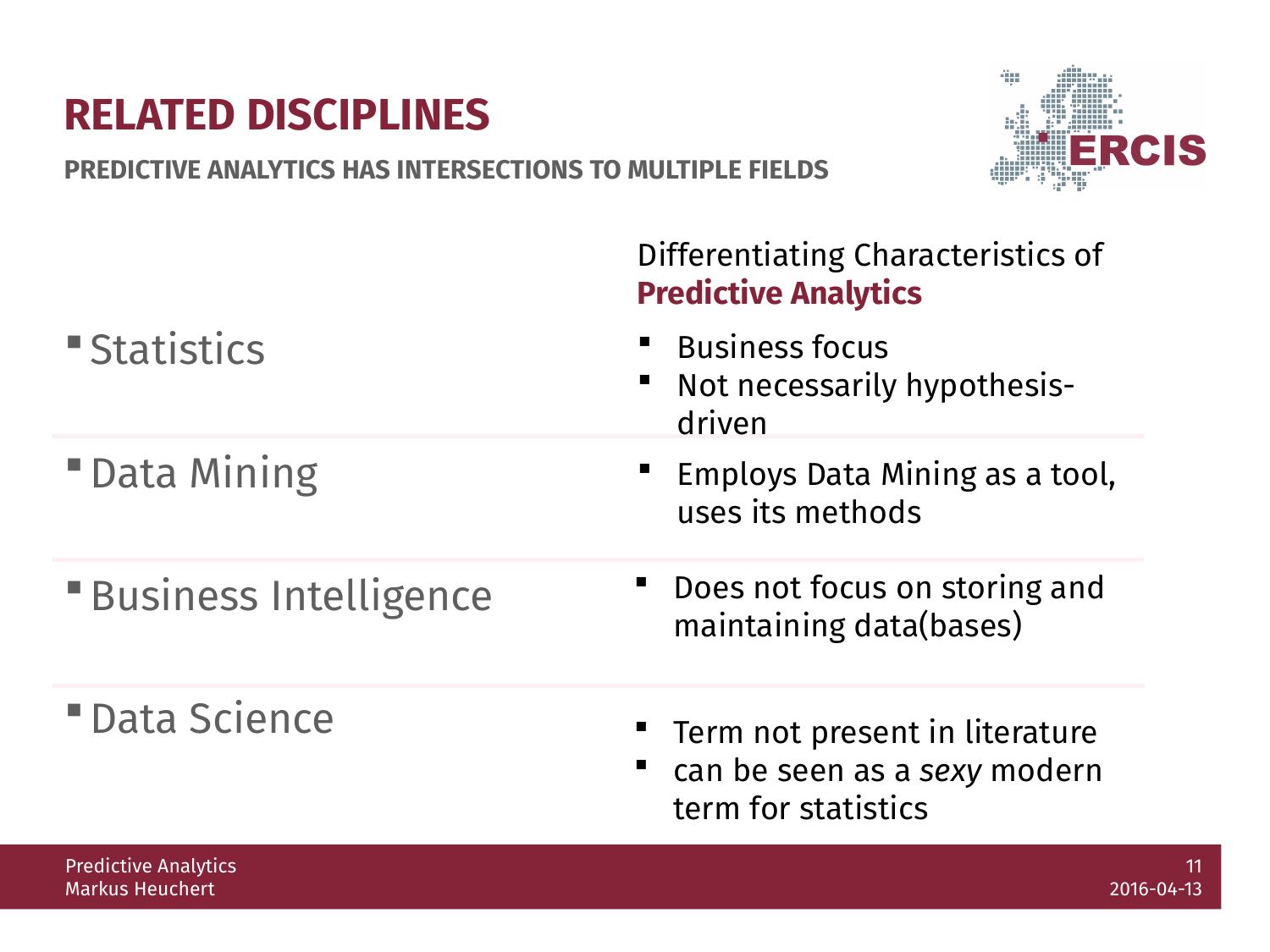

# Related disciplines
Predictive analytics has intersections to multiple fields
Differentiating Characteristics of
Predictive Analytics
Statistics

Data Mining

Business Intelligence

Data Science
Business focus
Not necessarily hypothesis-driven

Employs Data Mining as a tool, uses its methods
Does not focus on storing and maintaining data(bases)
Term not present in literature
can be seen as a sexy modern term for statistics